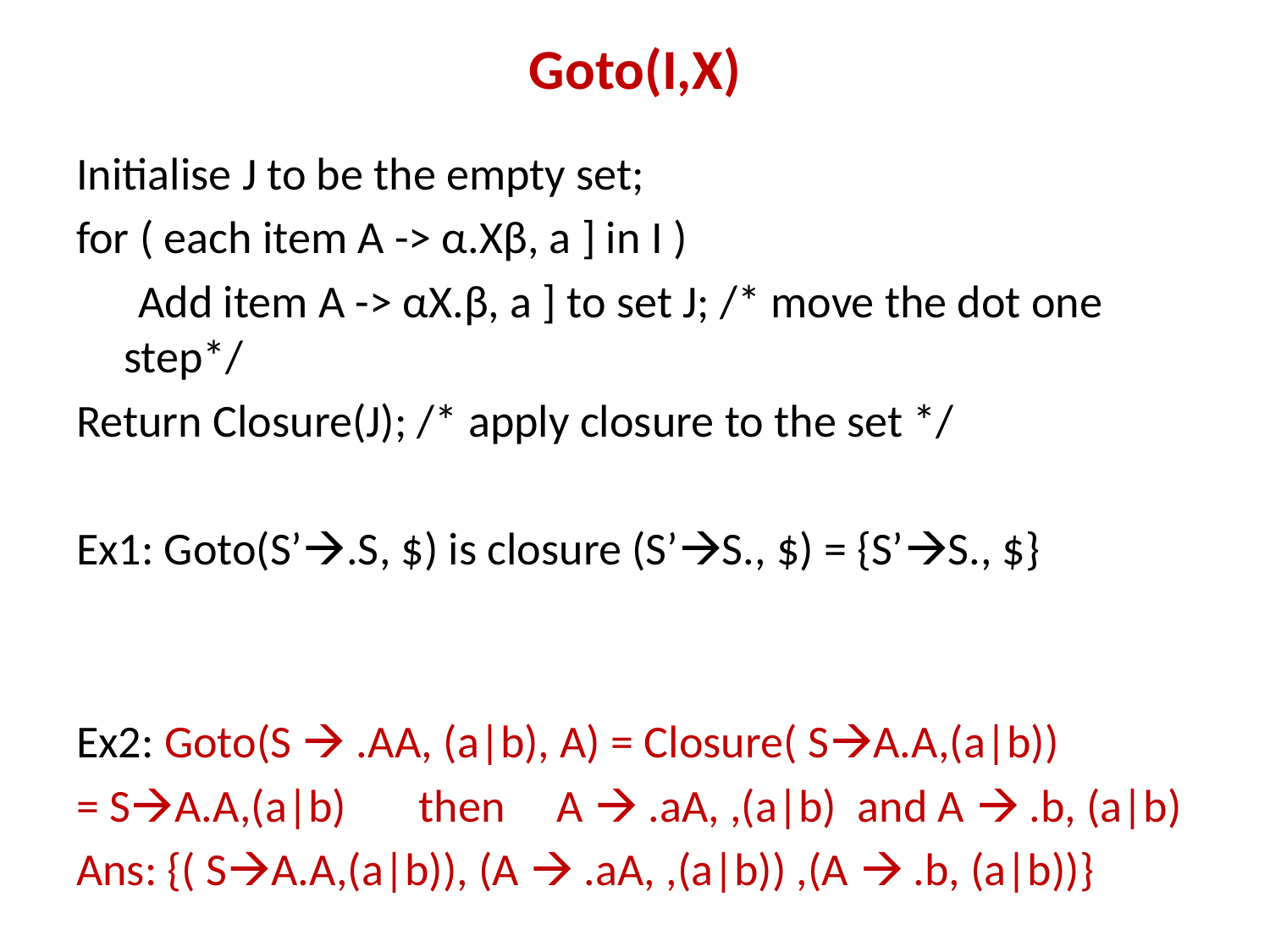

# Goto(I,X)
Initialise J to be the empty set;
for ( each item A -> α.Xβ, a ] in I )
      Add item A -> αX.β, a ] to set J; /* move the dot one step*/
Return Closure(J); /* apply closure to the set */

Ex1: Goto(S’🡪.S, $) is closure (S’🡪S., $) = {S’🡪S., $}

Ex2: Goto(S 🡪 .AA, (a|b), A) = Closure( S🡪A.A,(a|b))
= S🡪A.A,(a|b)       then     A 🡪 .aA, ,(a|b)  and A 🡪 .b, (a|b)
Ans: {( S🡪A.A,(a|b)), (A 🡪 .aA, ,(a|b)) ,(A 🡪 .b, (a|b))}